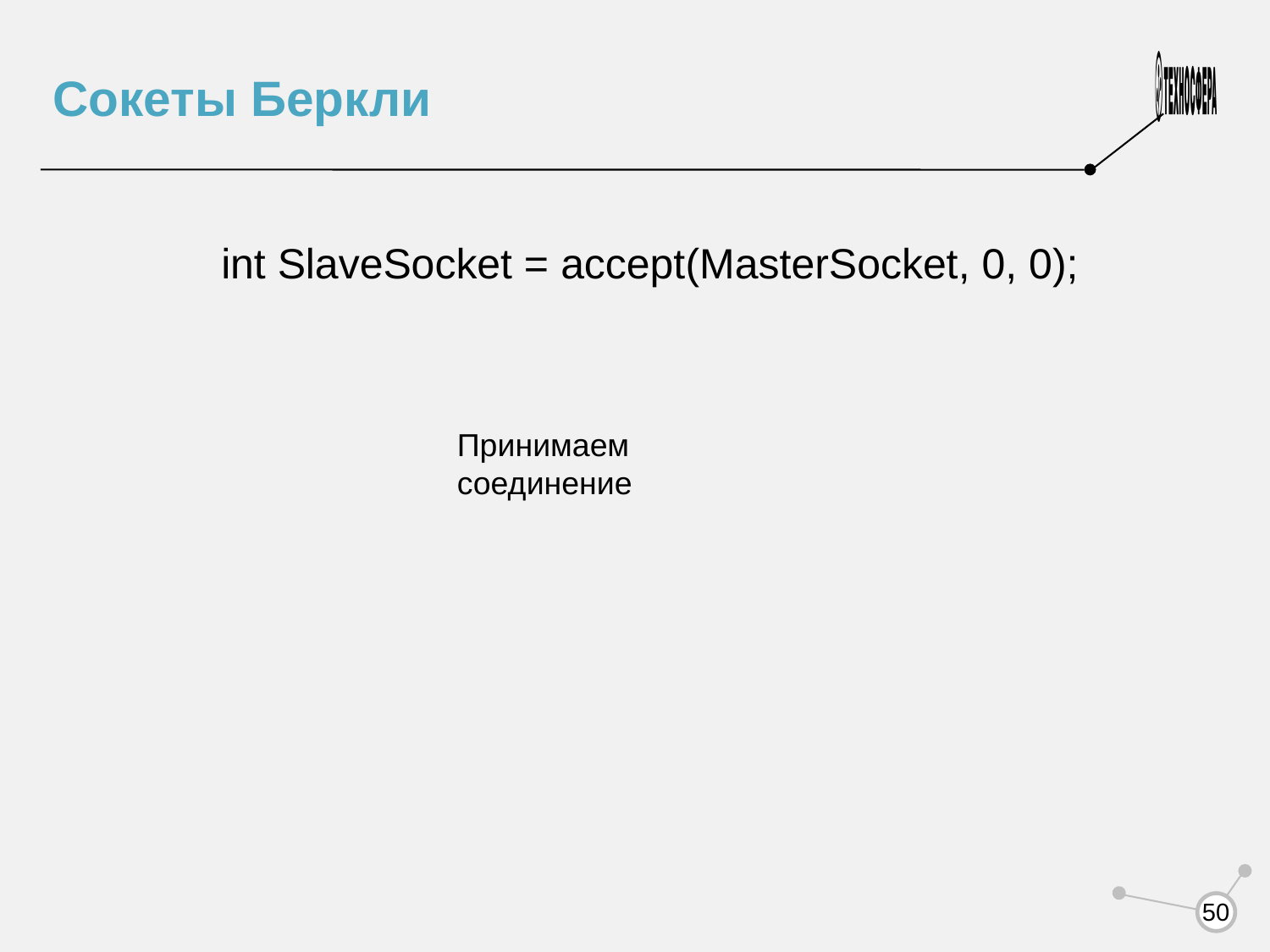

Сокеты Беркли
int SlaveSocket = accept(MasterSocket, 0, 0);
Принимаем соединение
50